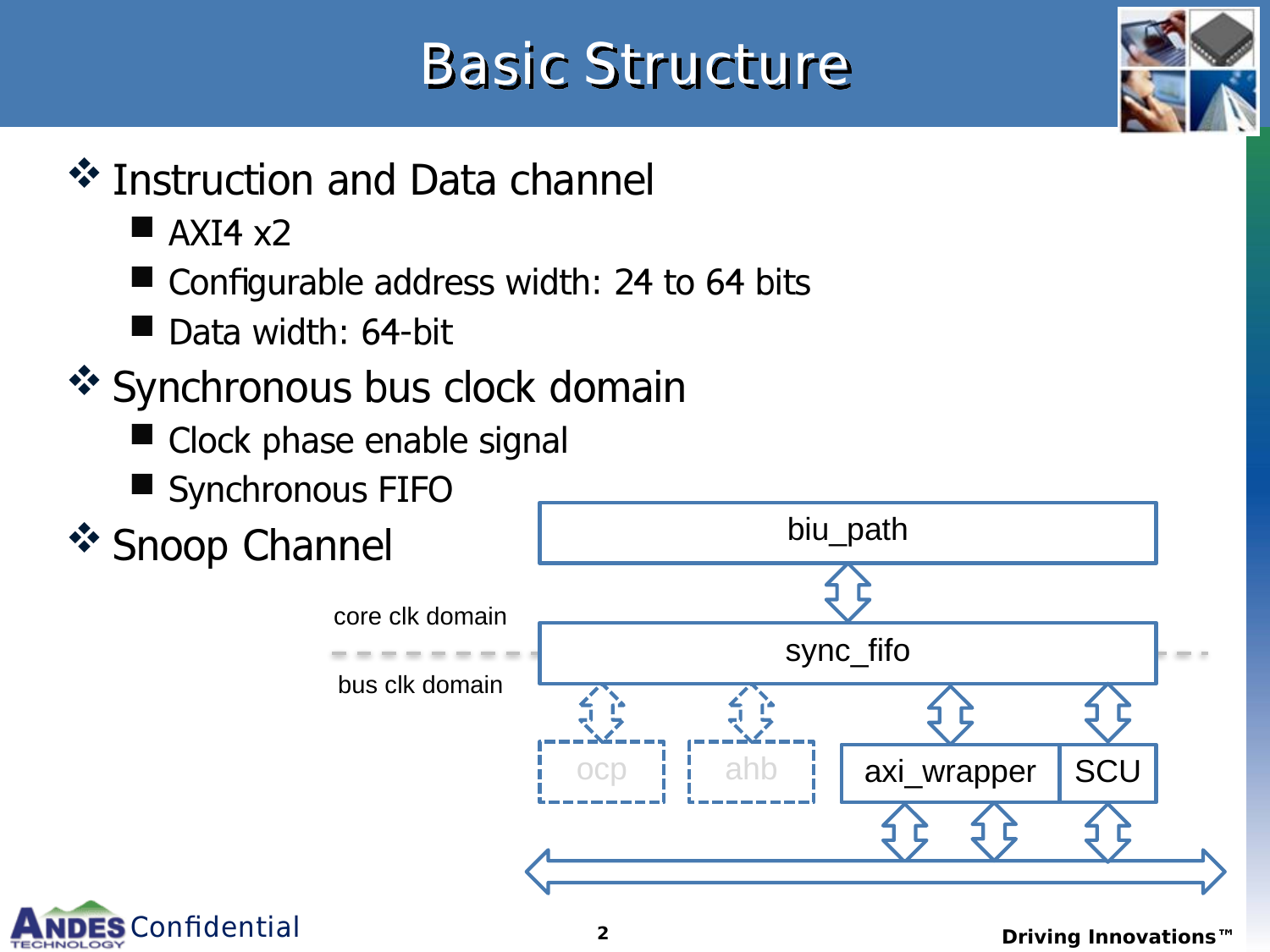

# Basic Structure
Instruction and Data channel
AXI4 x2
Configurable address width: 24 to 64 bits
Data width: 64-bit
Synchronous bus clock domain
Clock phase enable signal
Synchronous FIFO
Snoop Channel
biu_path

core clk domain
sync_fifo
bus clk domain

ocp
ahb
SCU
axi_wrapper